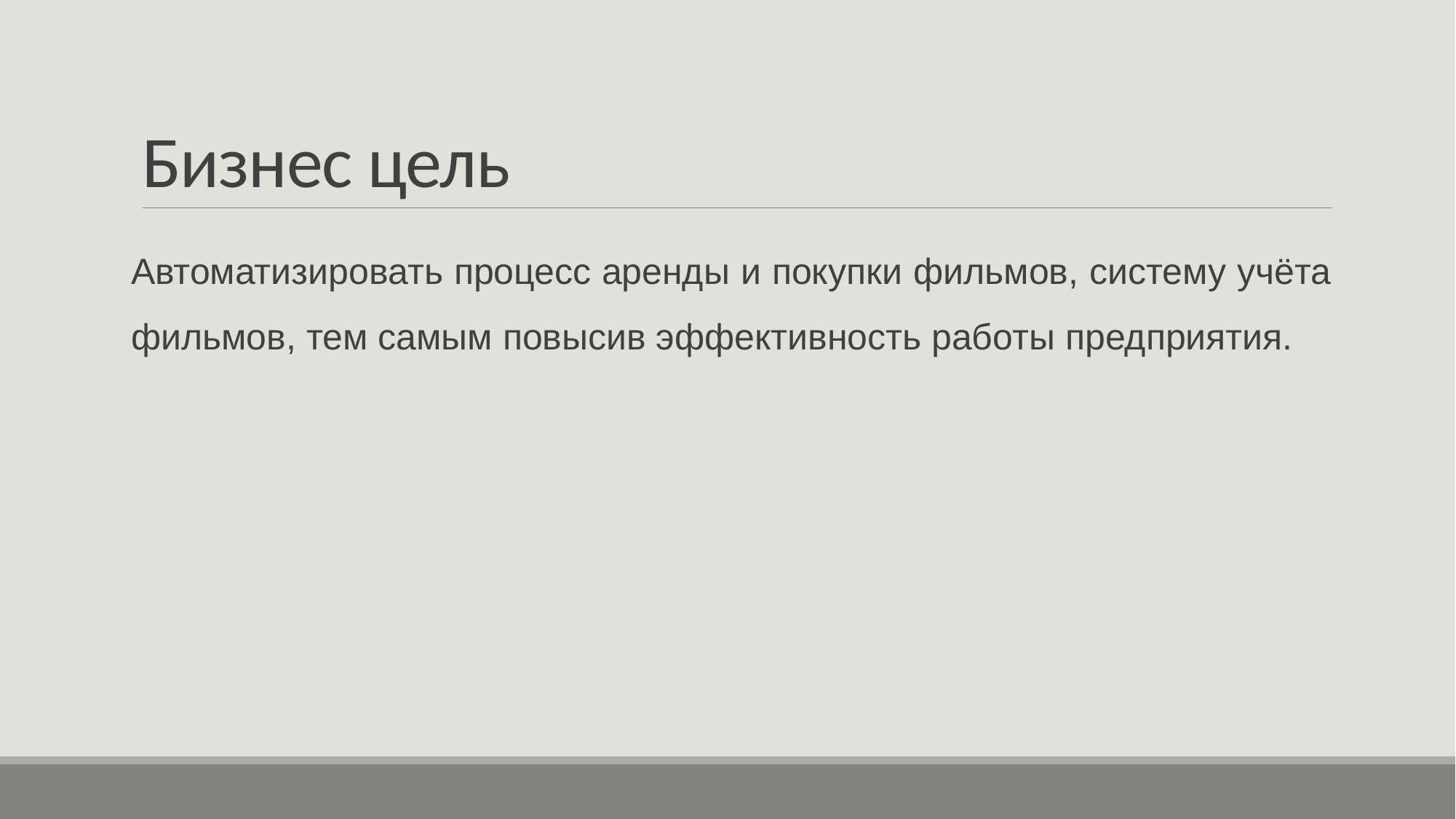

# Бизнес цель
Автоматизировать процесс аренды и покупки фильмов, систему учёта фильмов, тем самым повысив эффективность работы предприятия.